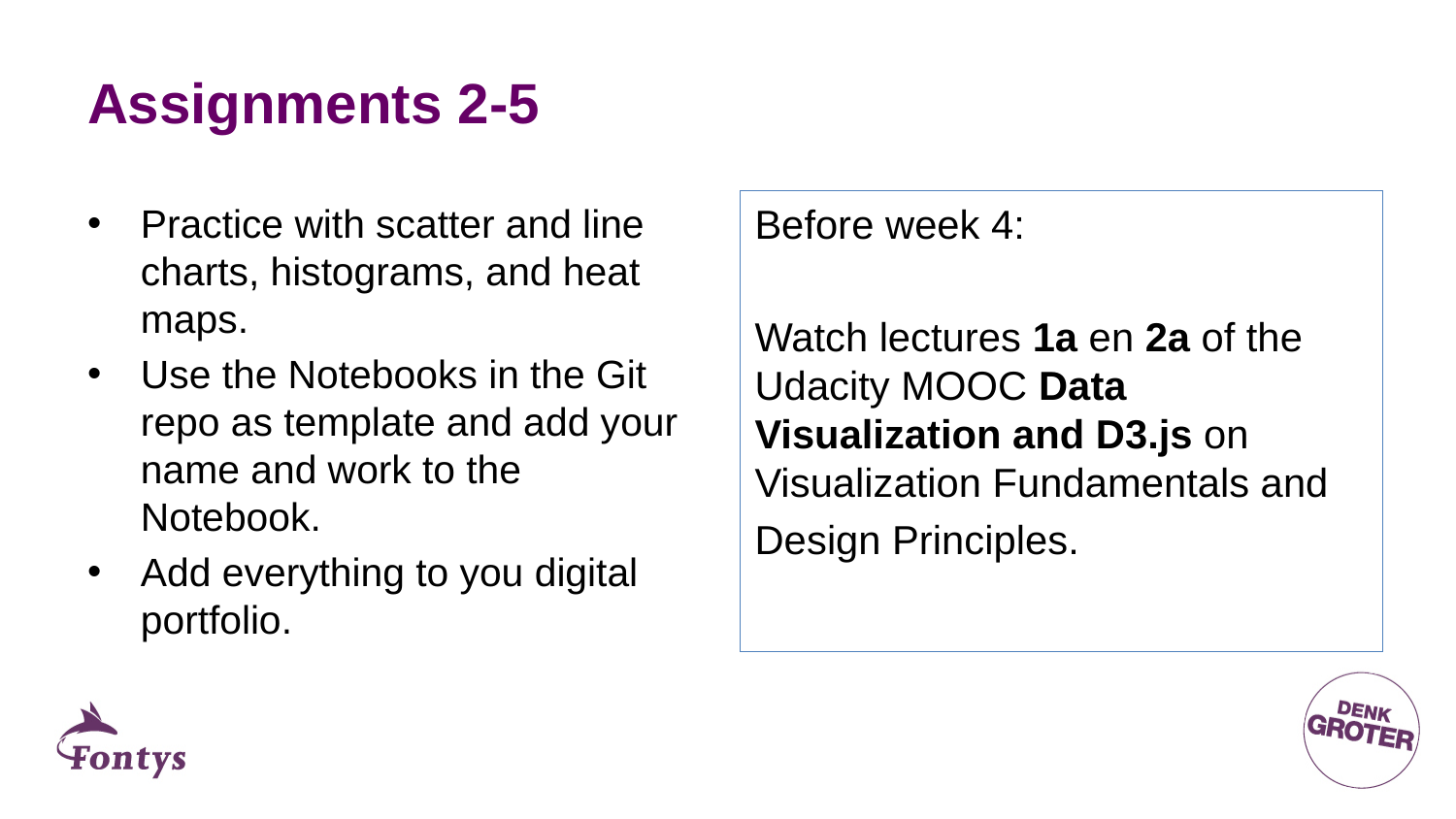

# Assignments 2-5
Before week 4:

Watch lectures 1a en 2a of the Udacity MOOC Data Visualization and D3.js on Visualization Fundamentals and
Design Principles.
Practice with scatter and line charts, histograms, and heat maps.
Use the Notebooks in the Git repo as template and add your name and work to the Notebook.
Add everything to you digital portfolio.